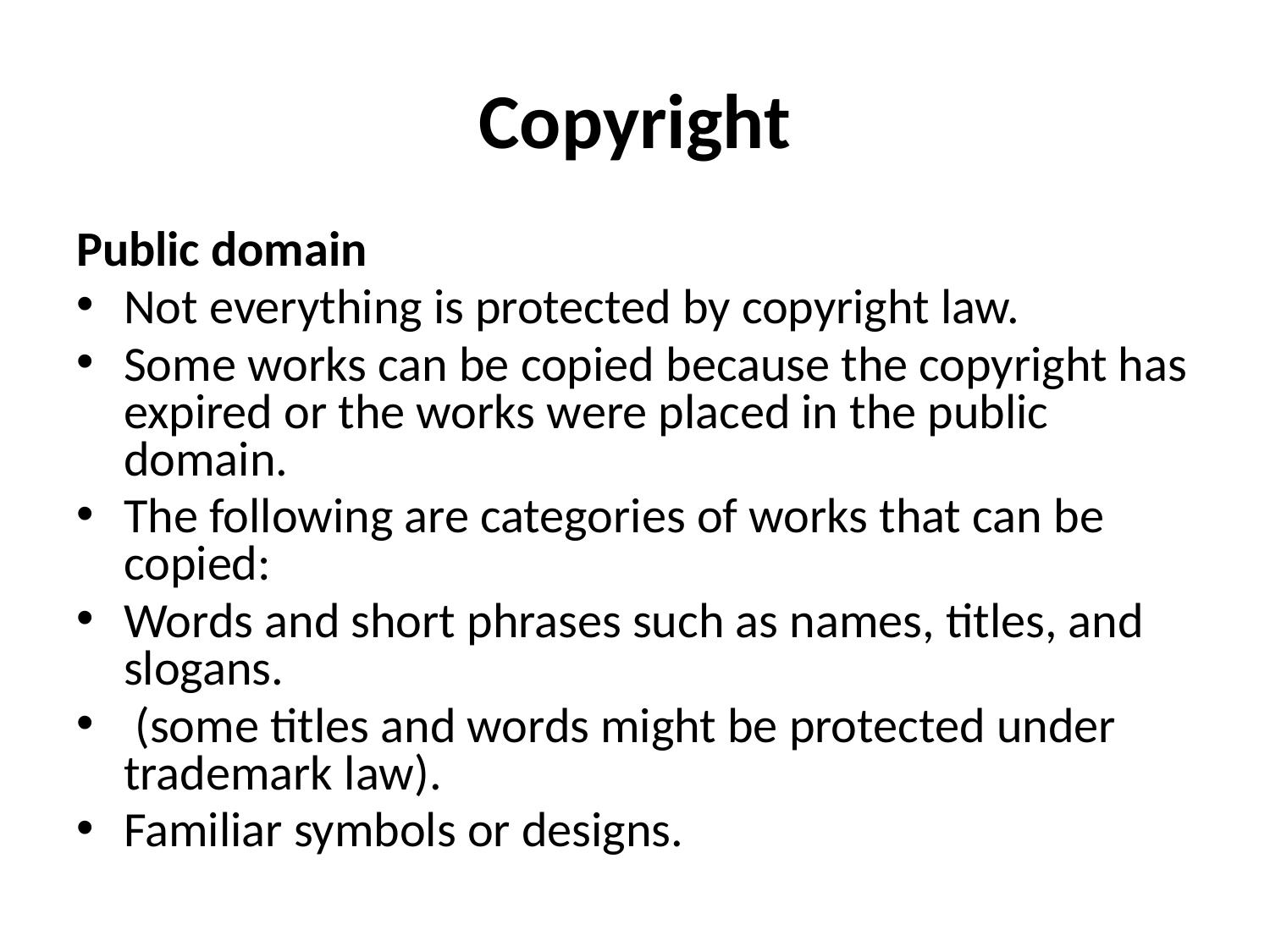

# Copyright
Public domain
Not everything is protected by copyright law.
Some works can be copied because the copyright has expired or the works were placed in the public domain.
The following are categories of works that can be copied:
Words and short phrases such as names, titles, and slogans.
 (some titles and words might be protected under trademark law).
Familiar symbols or designs.